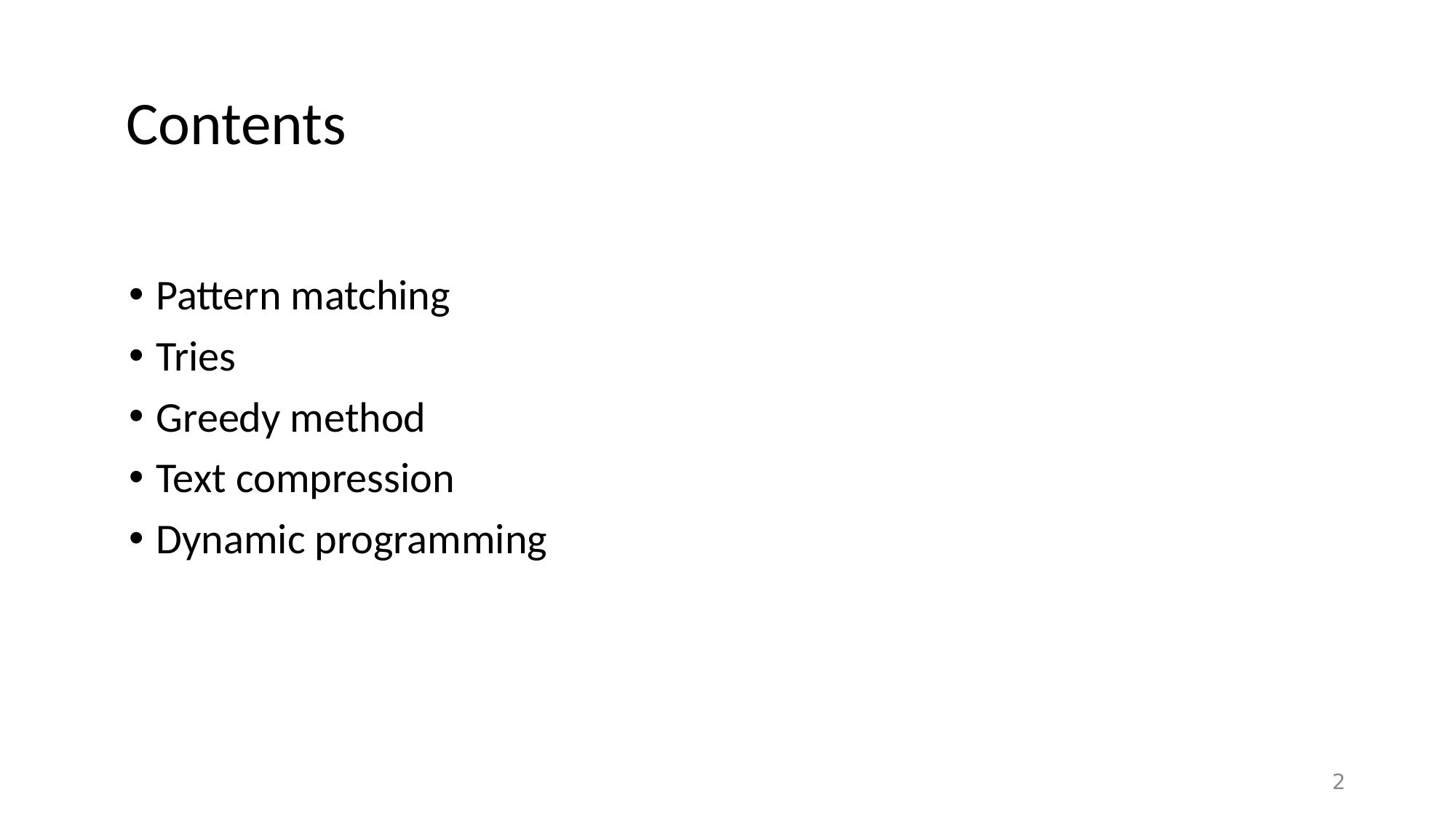

# Contents
Pattern matching
Tries
Greedy method
Text compression
Dynamic programming

2